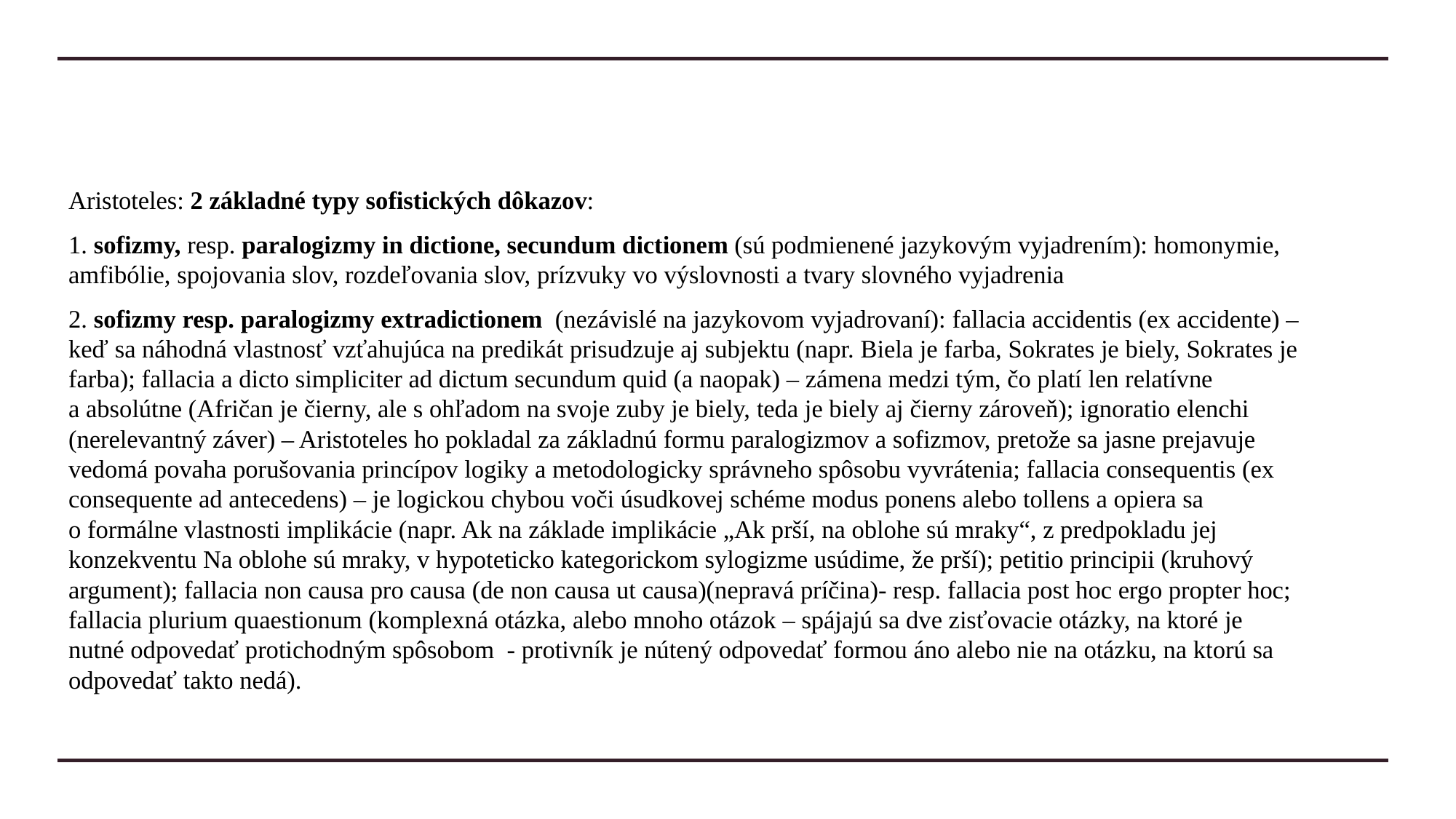

#
Aristoteles: 2 základné typy sofistických dôkazov:
1. sofizmy, resp. paralogizmy in dictione, secundum dictionem (sú podmienené jazykovým vyjadrením): homonymie, amfibólie, spojovania slov, rozdeľovania slov, prízvuky vo výslovnosti a tvary slovného vyjadrenia
2. sofizmy resp. paralogizmy extradictionem  (nezávislé na jazykovom vyjadrovaní): fallacia accidentis (ex accidente) – keď sa náhodná vlastnosť vzťahujúca na predikát prisudzuje aj subjektu (napr. Biela je farba, Sokrates je biely, Sokrates je farba); fallacia a dicto simpliciter ad dictum secundum quid (a naopak) – zámena medzi tým, čo platí len relatívne a absolútne (Afričan je čierny, ale s ohľadom na svoje zuby je biely, teda je biely aj čierny zároveň); ignoratio elenchi (nerelevantný záver) – Aristoteles ho pokladal za základnú formu paralogizmov a sofizmov, pretože sa jasne prejavuje vedomá povaha porušovania princípov logiky a metodologicky správneho spôsobu vyvrátenia; fallacia consequentis (ex consequente ad antecedens) – je logickou chybou voči úsudkovej schéme modus ponens alebo tollens a opiera sa o formálne vlastnosti implikácie (napr. Ak na základe implikácie „Ak prší, na oblohe sú mraky“, z predpokladu jej konzekventu Na oblohe sú mraky, v hypoteticko kategorickom sylogizme usúdime, že prší); petitio principii (kruhový argument); fallacia non causa pro causa (de non causa ut causa)(nepravá príčina)- resp. fallacia post hoc ergo propter hoc; fallacia plurium quaestionum (komplexná otázka, alebo mnoho otázok – spájajú sa dve zisťovacie otázky, na ktoré je nutné odpovedať protichodným spôsobom  - protivník je nútený odpovedať formou áno alebo nie na otázku, na ktorú sa odpovedať takto nedá).